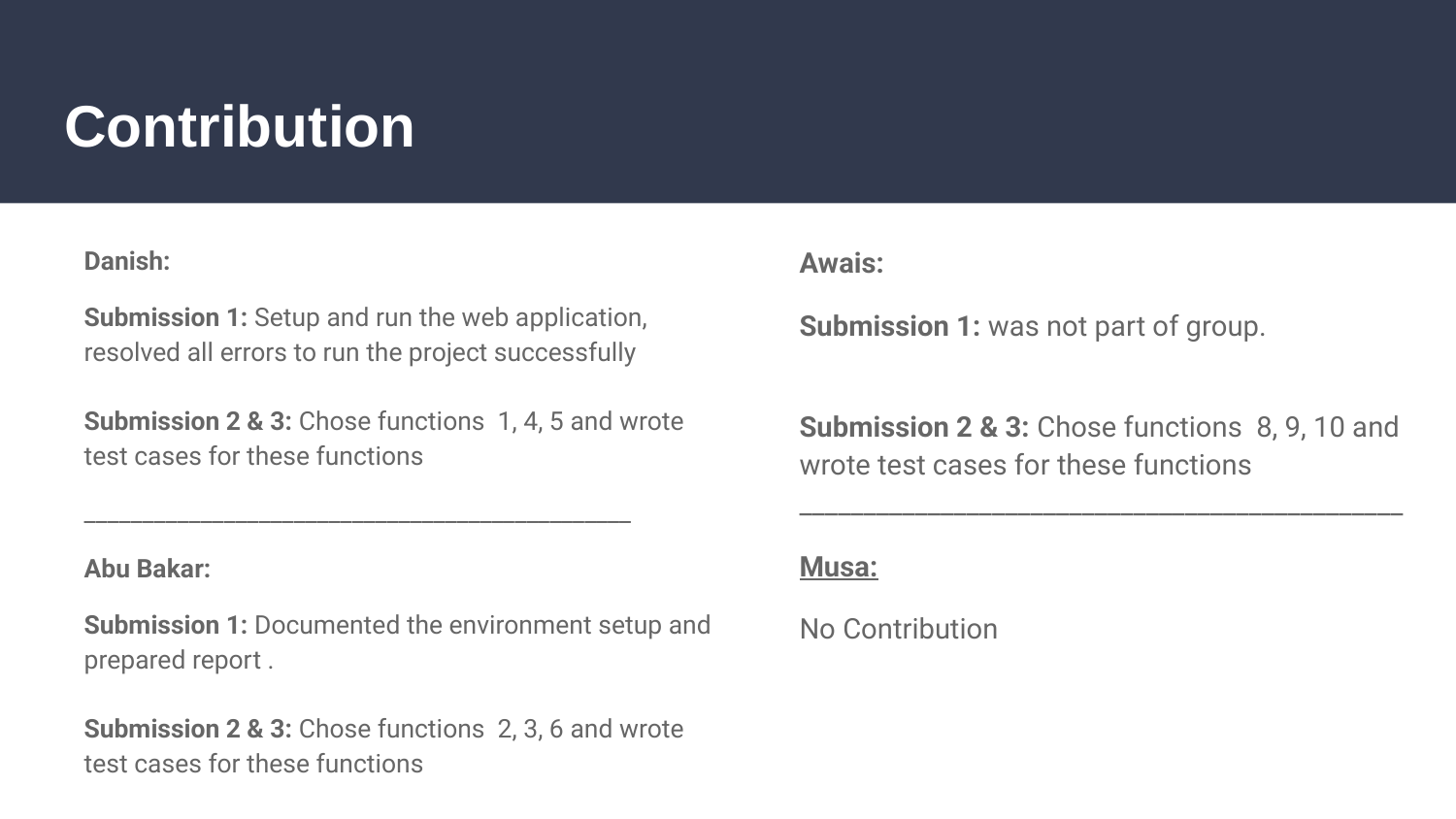

# Contribution
Danish:
Submission 1: Setup and run the web application, resolved all errors to run the project successfully
Submission 2 & 3: Chose functions  1, 4, 5 and wrote test cases for these functions
_______________________________________________
Abu Bakar:
Submission 1: Documented the environment setup and prepared report .
Submission 2 & 3: Chose functions  2, 3, 6 and wrote test cases for these functions
Awais:
Submission 1: was not part of group.
Submission 2 & 3: Chose functions  8, 9, 10 and wrote test cases for these functions
_______________________________________________
Musa:
No Contribution